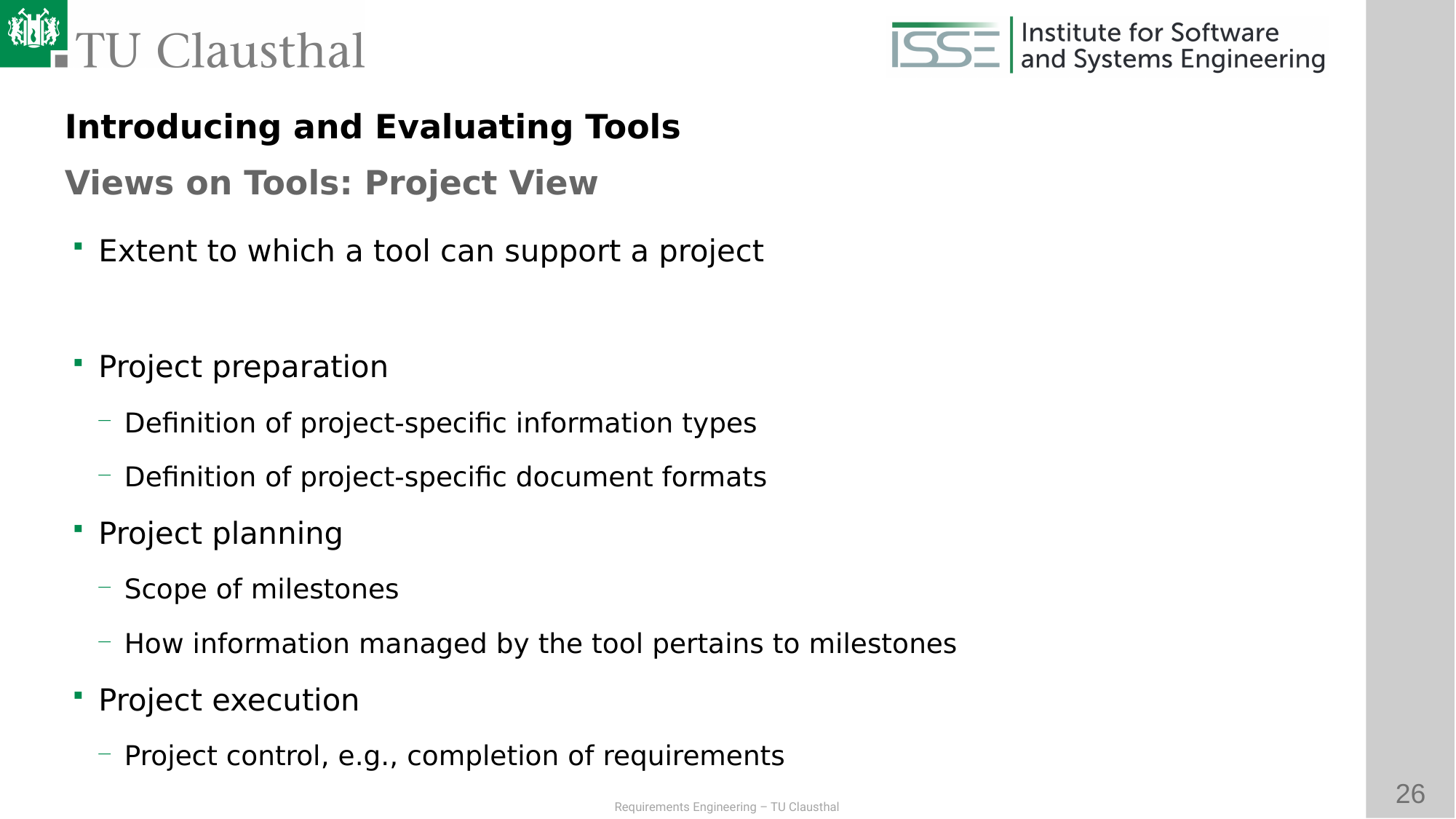

Introducing and Evaluating Tools
Views on Tools: Project View

# Extent to which a tool can support a project

Project preparation
Definition of project-specific information types
Definition of project-specific document formats
Project planning
Scope of milestones
How information managed by the tool pertains to milestones
Project execution
Project control, e.g., completion of requirements